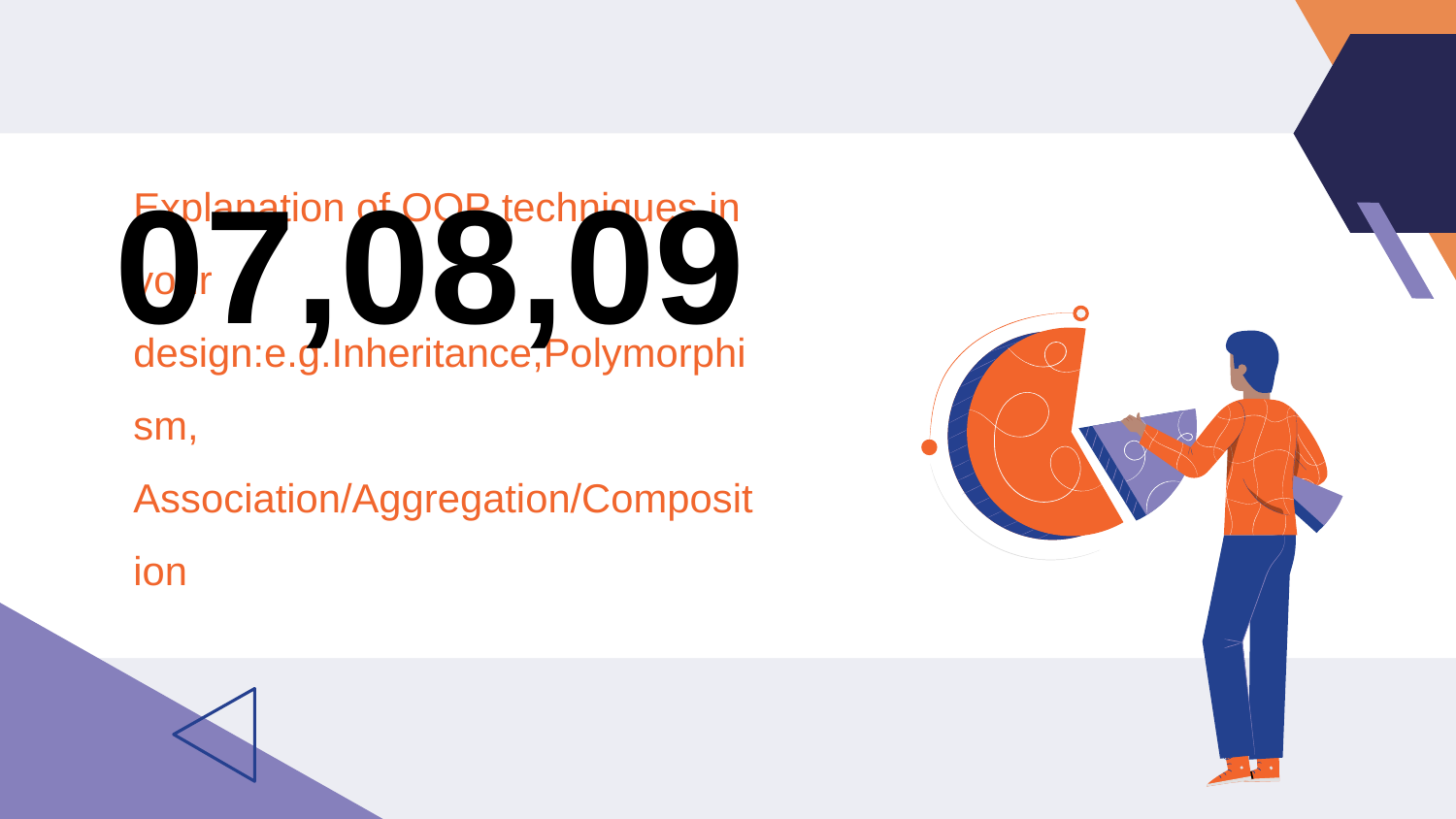

07,08,09

# Explanation of OOP techniques in your design:e.g.Inheritance,Polymorphism, Association/Aggregation/Composition